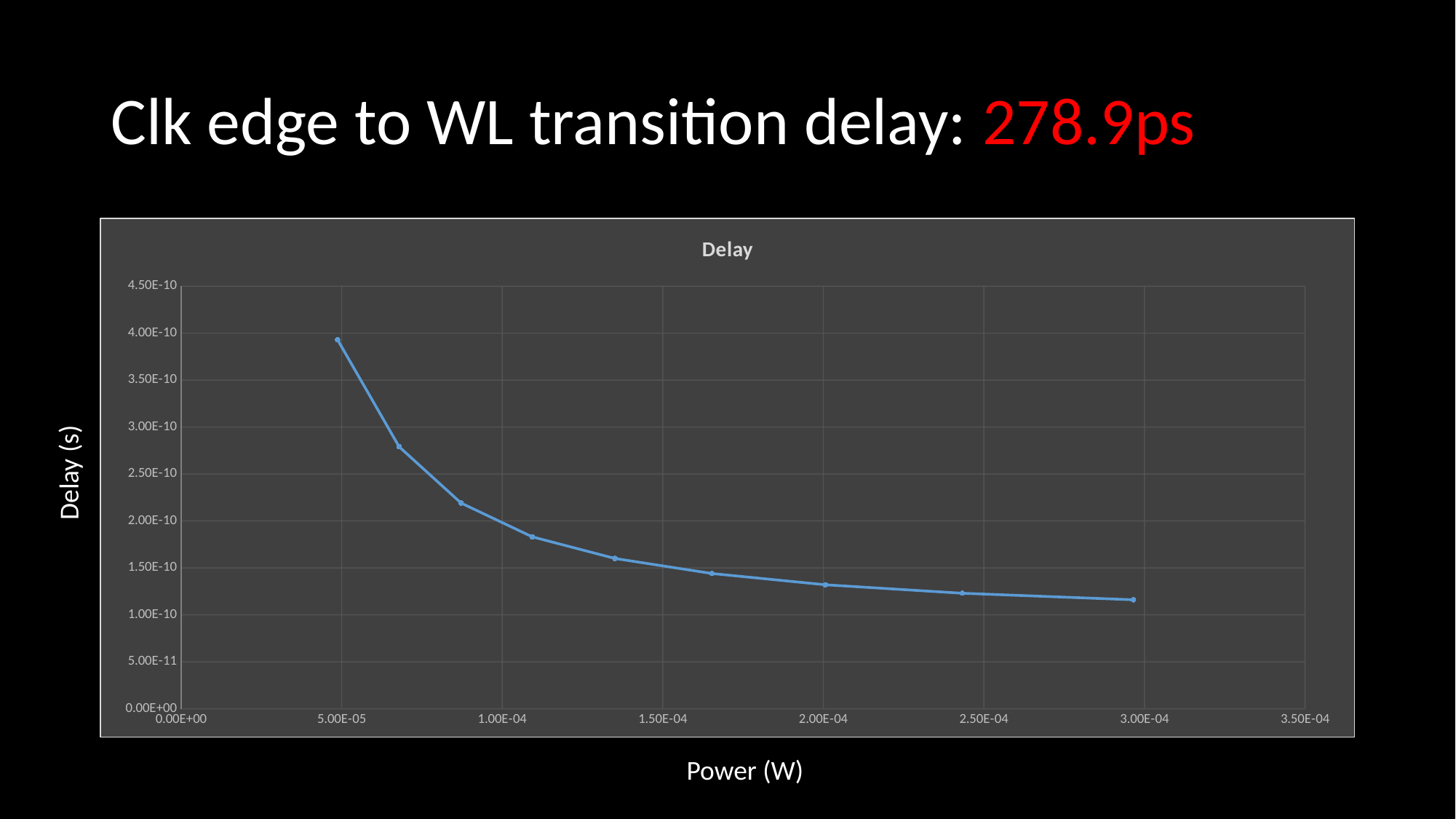

# Clk edge to WL transition delay: 278.9ps

### Chart:

| Category | Delay |
|---|---|
Delay (s)
Power (W)